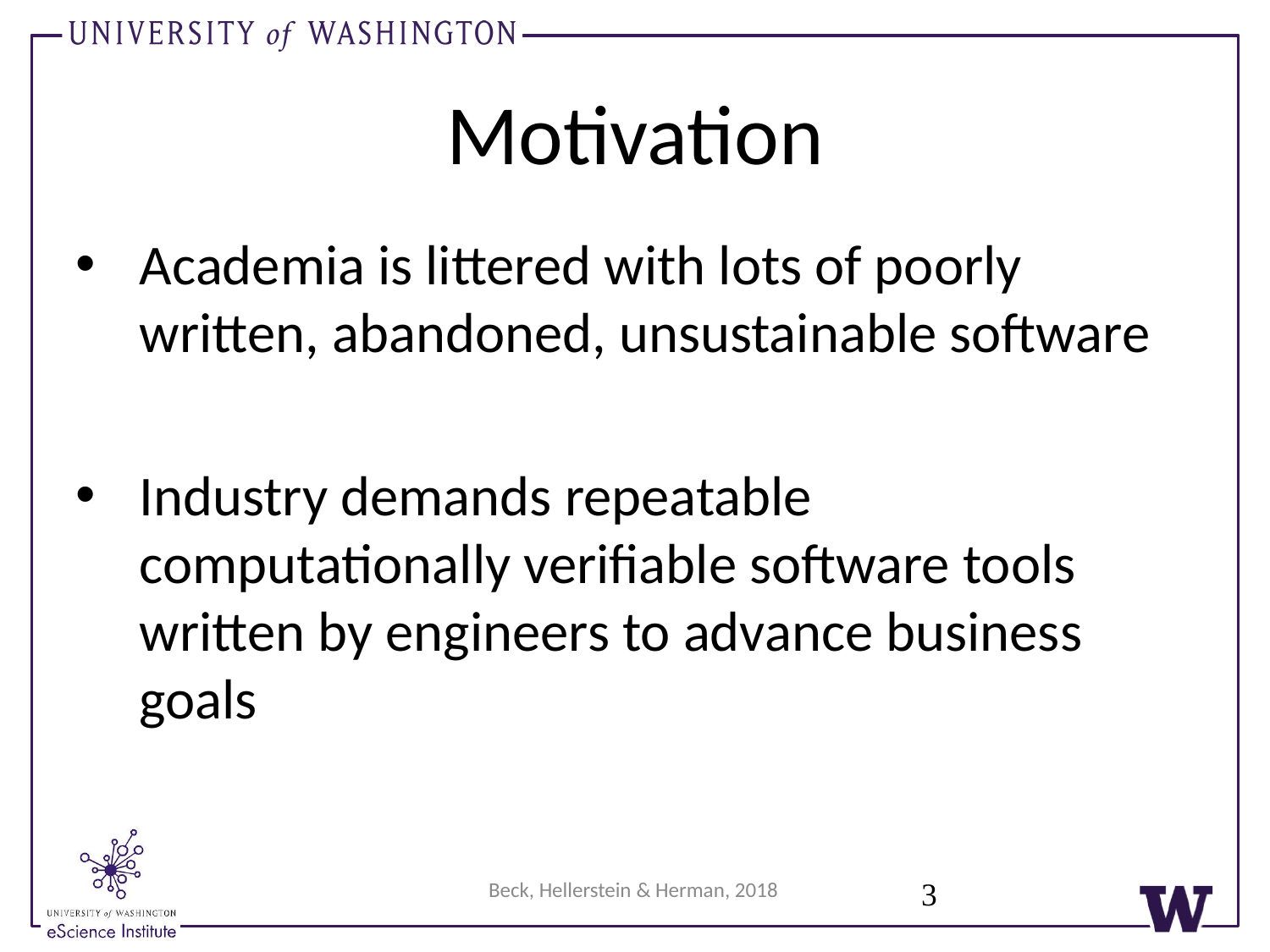

# Motivation
Academia is littered with lots of poorly written, abandoned, unsustainable software

Industry demands repeatable computationally verifiable software tools written by engineers to advance business goals
3
Beck, Hellerstein & Herman, 2018